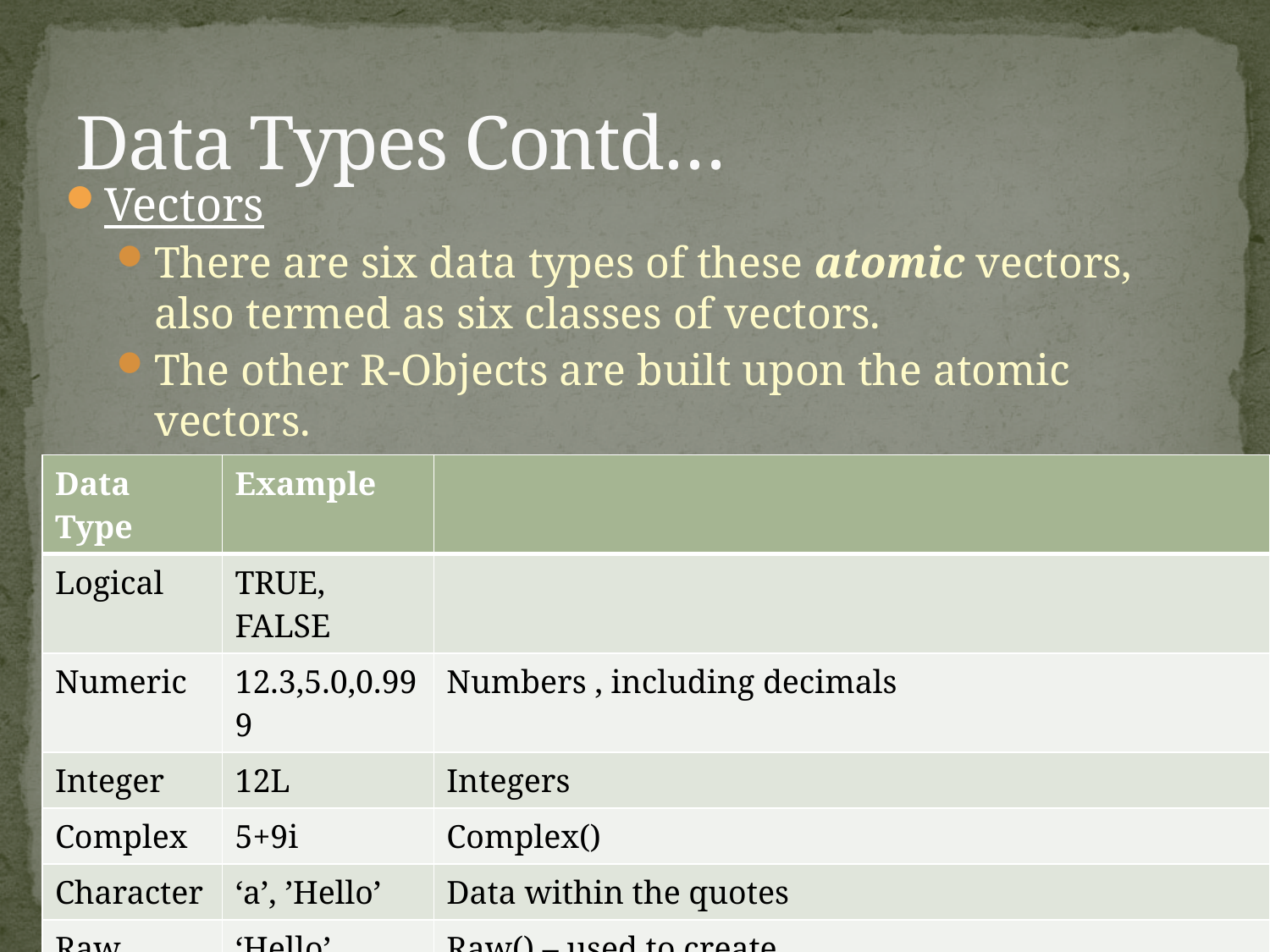

# Data Types Contd…
Vectors
There are six data types of these atomic vectors, also termed as six classes of vectors.
The other R-Objects are built upon the atomic vectors.
| Data Type | Example |  |
| --- | --- | --- |
| Logical | TRUE, FALSE |  |
| Numeric | 12.3,5.0,0.999 | Numbers , including decimals |
| Integer | 12L | Integers |
| Complex | 5+9i | Complex() |
| Character | ‘a’, ’Hello’ | Data within the quotes |
| Raw | ‘Hello’ | Raw() – used to create Raw numbers are represented as a two digit sequence of hex numbers. Valid hex digits include 0 − 9 as well as a, b, c, d, e, & f. |